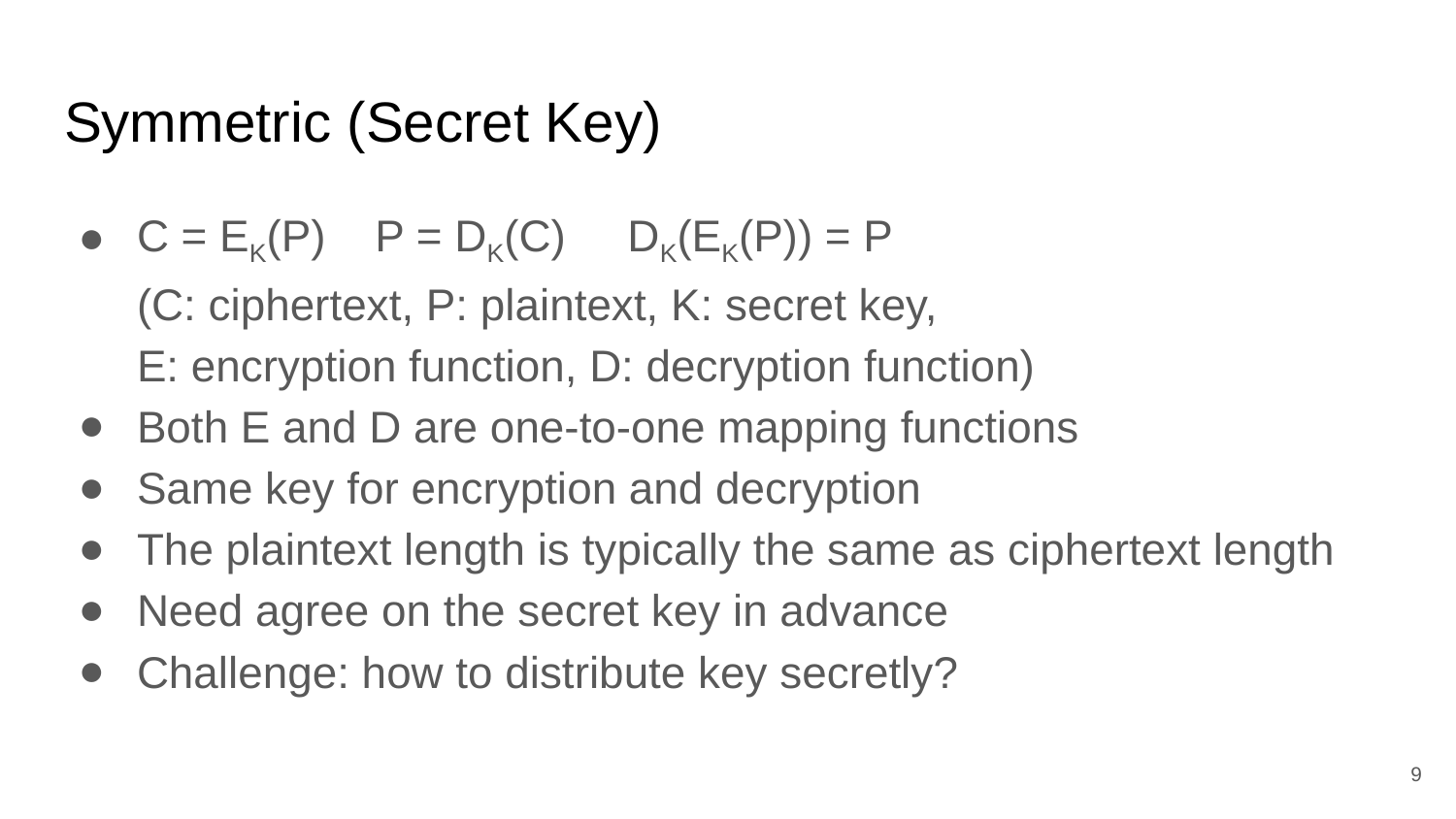

# Symmetric (Secret Key)
C = EK(P)    P = DK(C)     DK(EK(P)) = P
(C: ciphertext, P: plaintext, K: secret key,
E: encryption function, D: decryption function)
Both E and D are one-to-one mapping functions
Same key for encryption and decryption
The plaintext length is typically the same as ciphertext length
Need agree on the secret key in advance
Challenge: how to distribute key secretly?

9